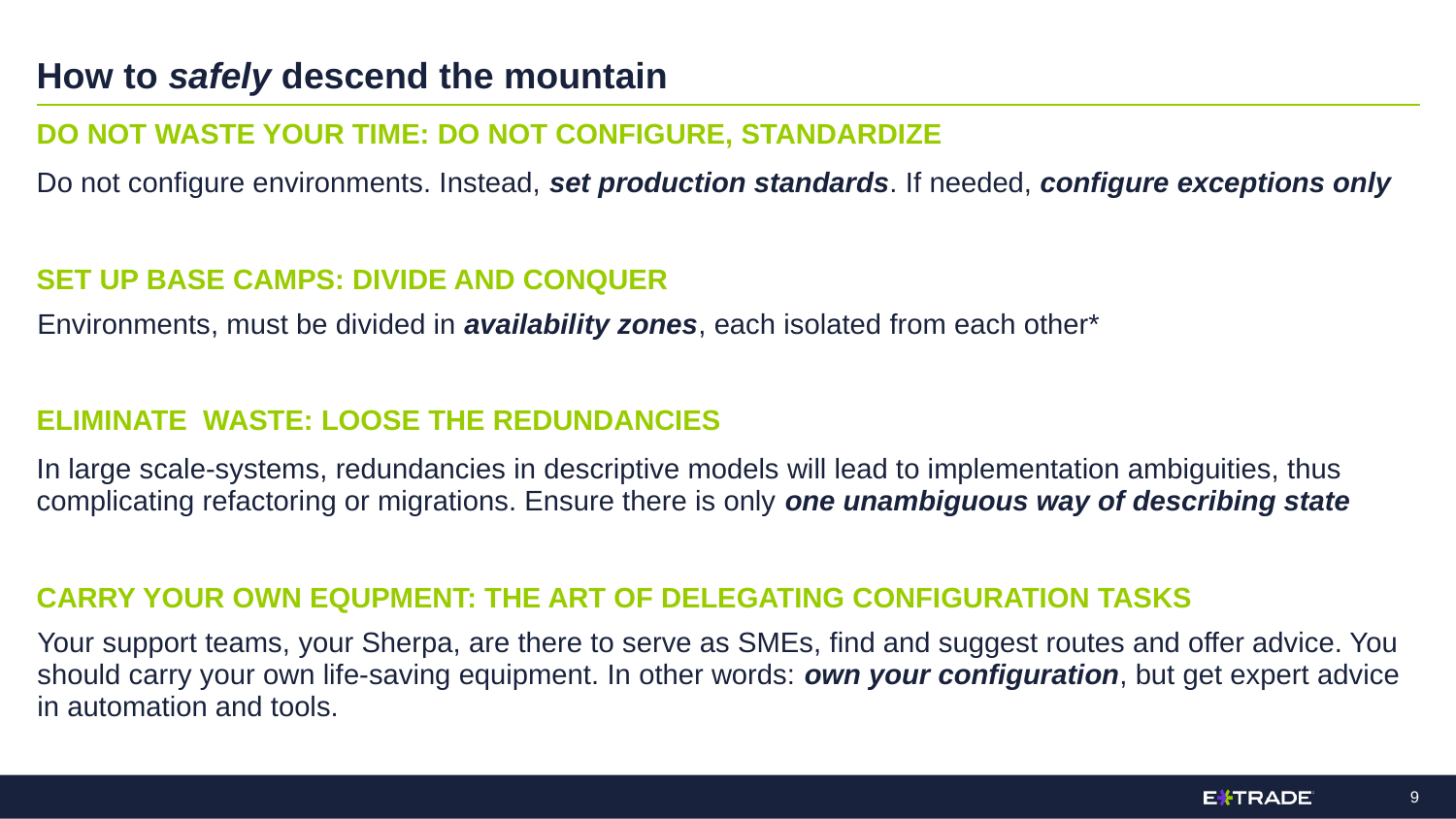

# How to safely descend the mountain
DO not waste your time: Do not configure, standardize
Do not configure environments. Instead, set production standards. If needed, configure exceptions only
Set up base camps: Divide and conquer
Environments, must be divided in availability zones, each isolated from each other*
ELIMINATE  WASTE: Loose the redundancies
In large scale-systems, redundancies in descriptive models will lead to implementation ambiguities, thus complicating refactoring or migrations. Ensure there is only one unambiguous way of describing state
CARRY YOUR OWN EQUPMENT: THE ART OF DELEGATING CONFIGURATION TASKS
Your support teams, your Sherpa, are there to serve as SMEs, find and suggest routes and offer advice. You should carry your own life-saving equipment. In other words: own your configuration, but get expert advice in automation and tools.

9